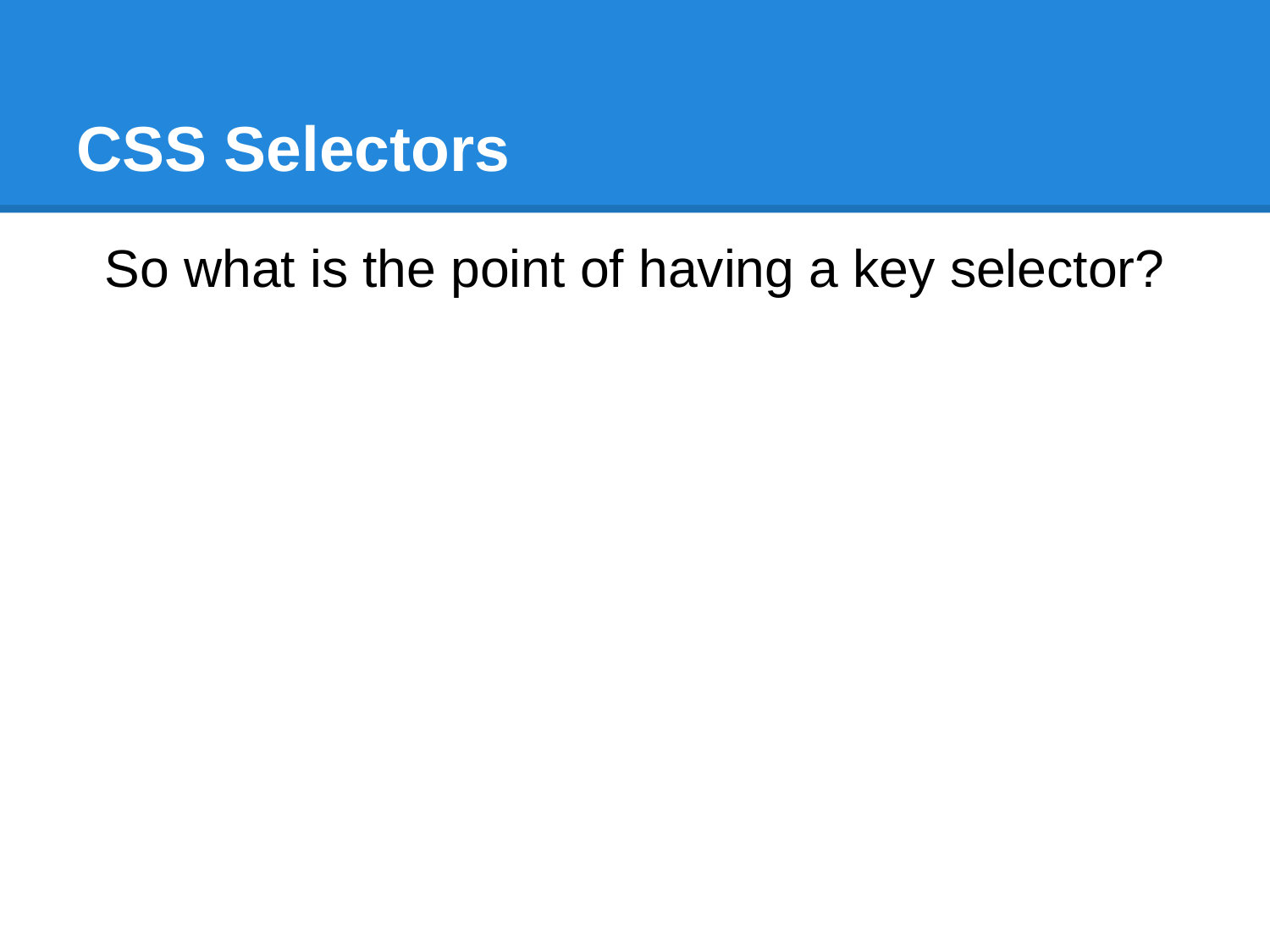

# CSS Selectors
So what is the point of having a key selector?